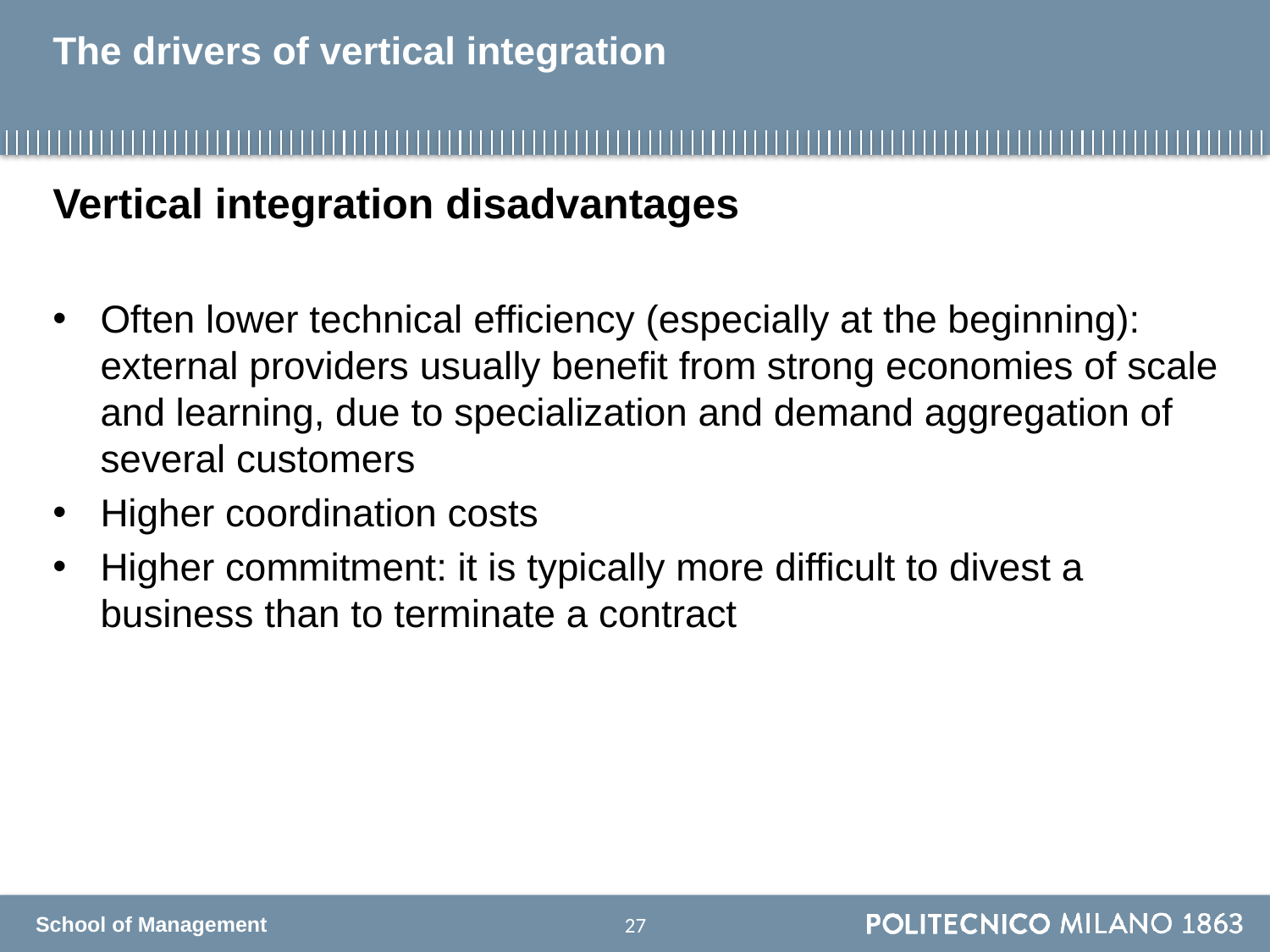

# The drivers of vertical integration
Vertical integration disadvantages

Often lower technical efficiency (especially at the beginning): external providers usually benefit from strong economies of scale and learning, due to specialization and demand aggregation of several customers
Higher coordination costs
Higher commitment: it is typically more difficult to divest a business than to terminate a contract

27